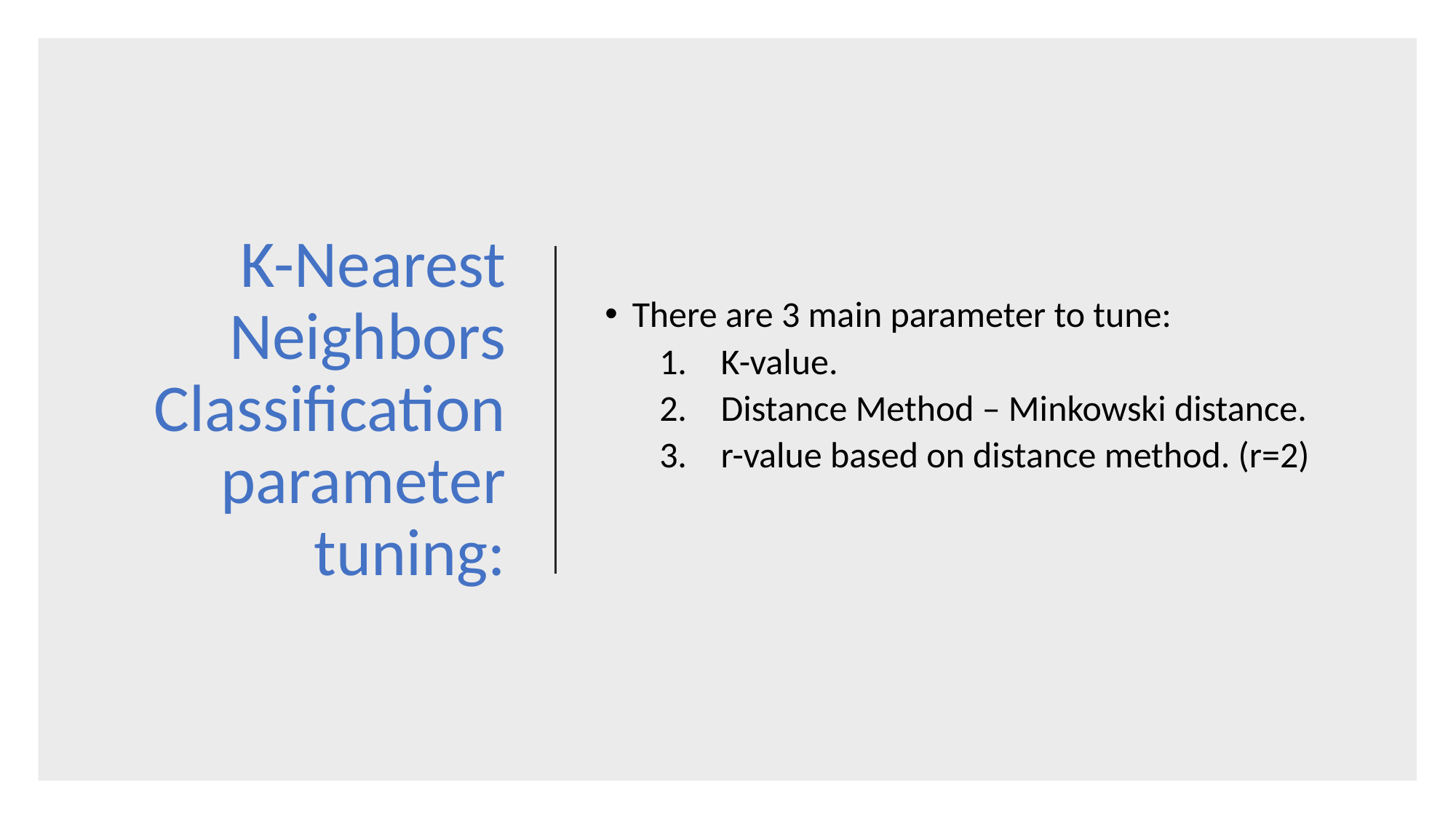

# K-Nearest Neighbors Classification parameter tuning:
There are 3 main parameter to tune:
K-value.
Distance Method – Minkowski distance.
r-value based on distance method. (r=2)